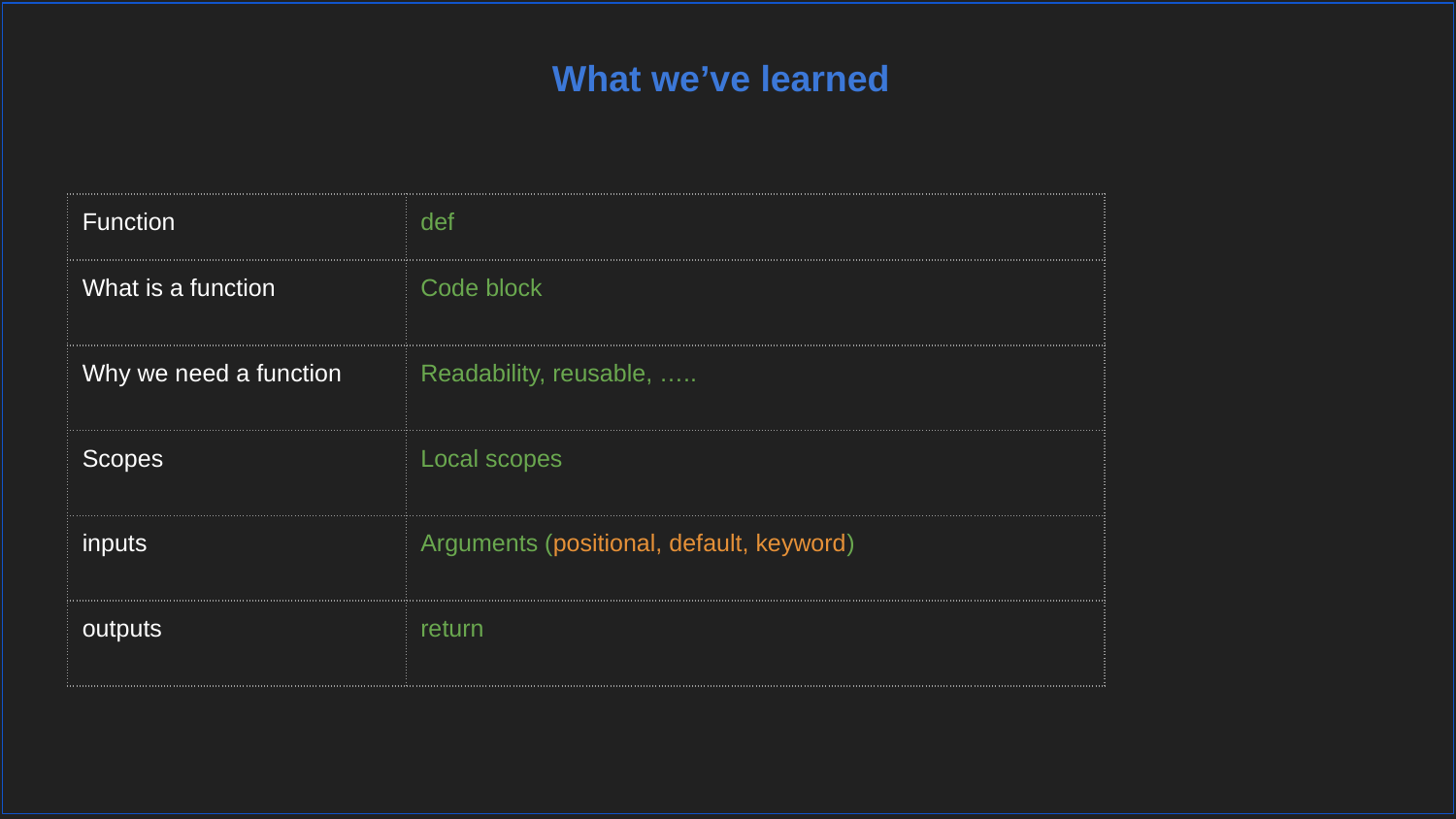

What we’ve learned
| Function | def |
| --- | --- |
| What is a function | Code block |
| Why we need a function | Readability, reusable, ….. |
| Scopes | Local scopes |
| inputs | Arguments (positional, default, keyword) |
| outputs | return |